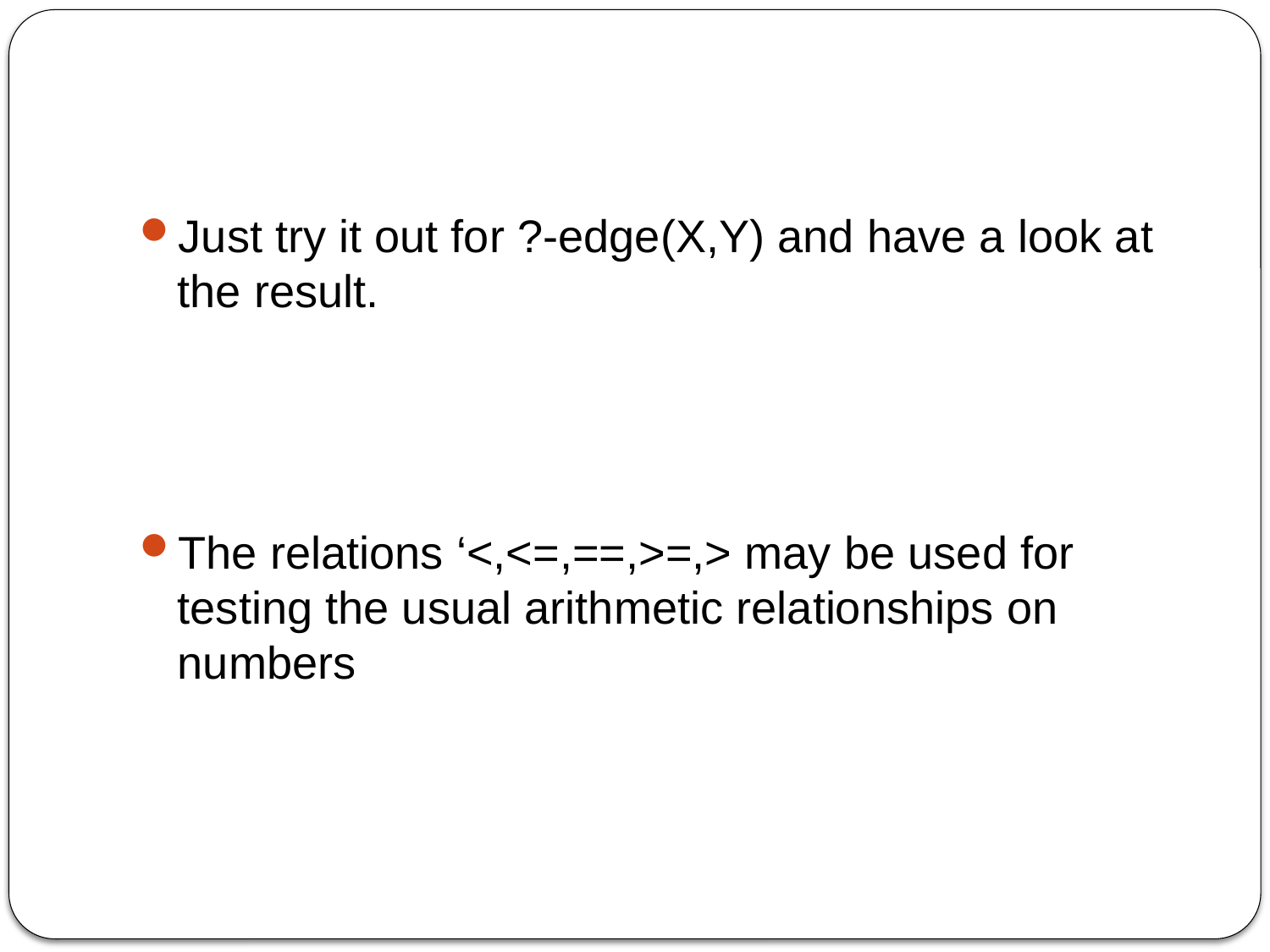

#
Just try it out for ?-edge(X,Y) and have a look at the result.

The relations ‘<,<=,==,>=,> may be used for testing the usual arithmetic relationships on numbers